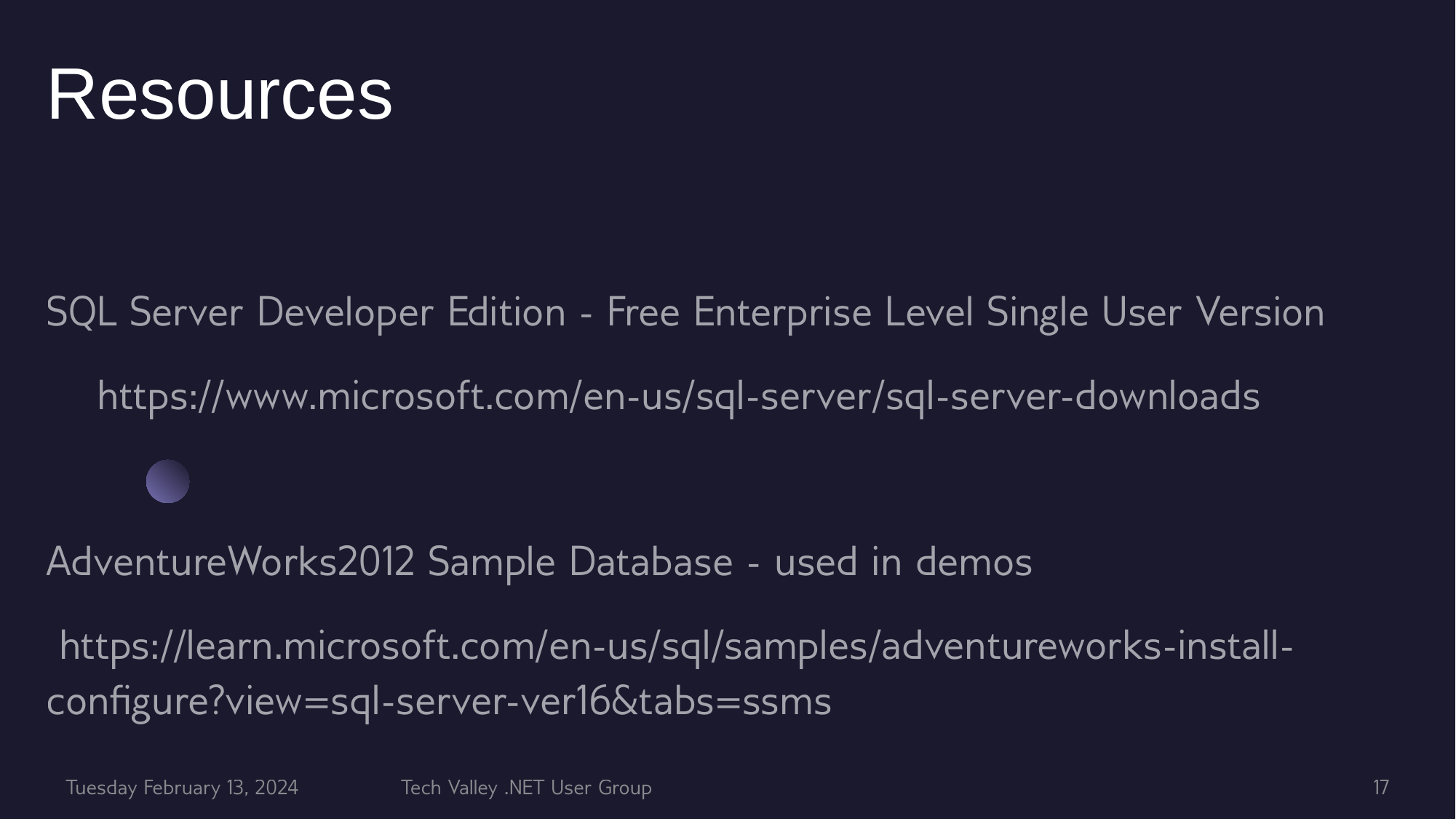

# Resources
SQL Server Developer Edition - Free Enterprise Level Single User Version
    https://www.microsoft.com/en-us/sql-server/sql-server-downloads

AdventureWorks2012 Sample Database - used in demos
 https://learn.microsoft.com/en-us/sql/samples/adventureworks-install-configure?view=sql-server-ver16&tabs=ssms
Tuesday February 13, 2024
Tech Valley .NET User Group
17